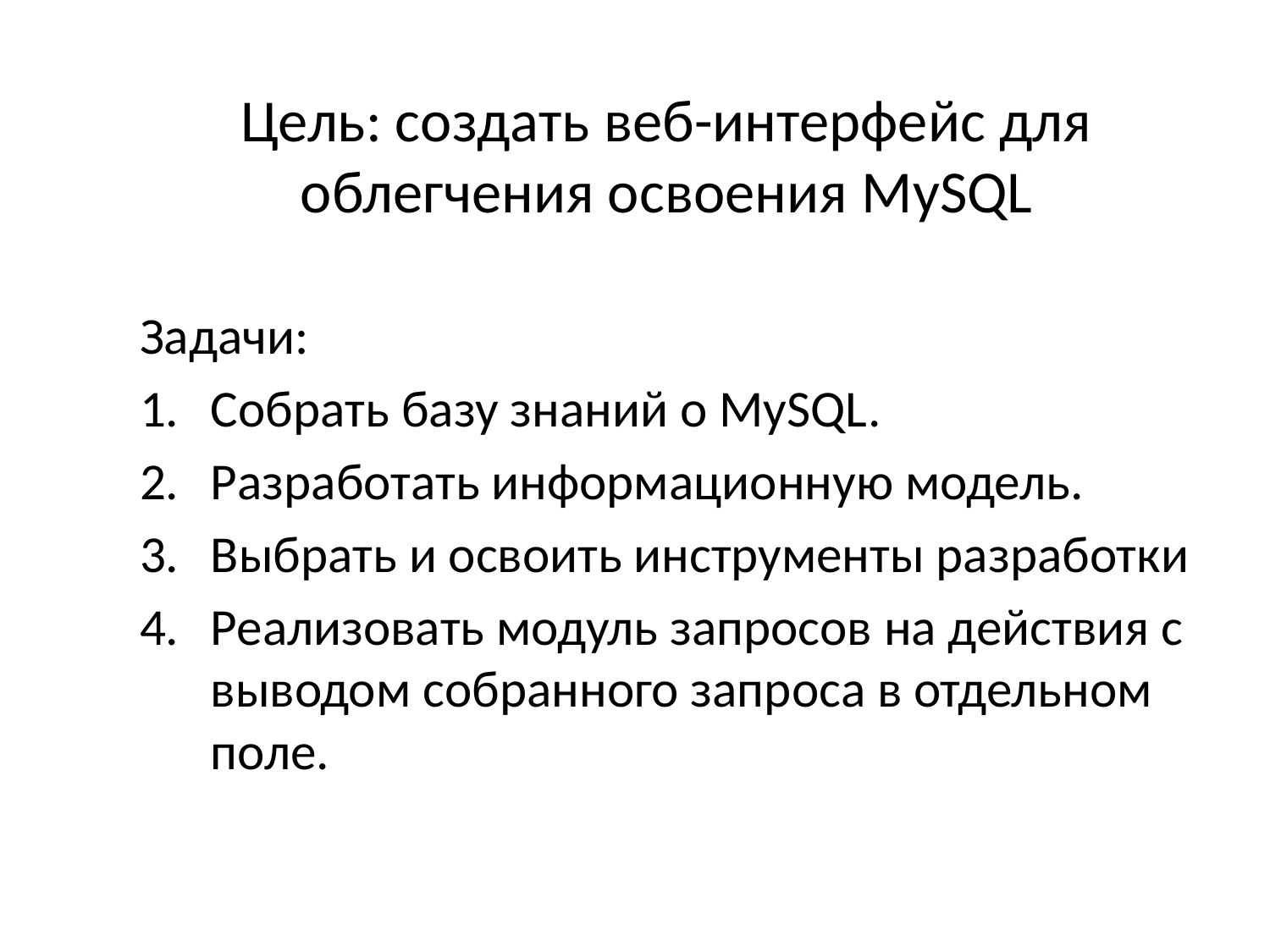

# Цель: создать веб-интерфейс для облегчения освоения MySQL
Задачи:
Собрать базу знаний о MySQL.
Разработать информационную модель.
Выбрать и освоить инструменты разработки
Реализовать модуль запросов на действия с выводом собранного запроса в отдельном поле.